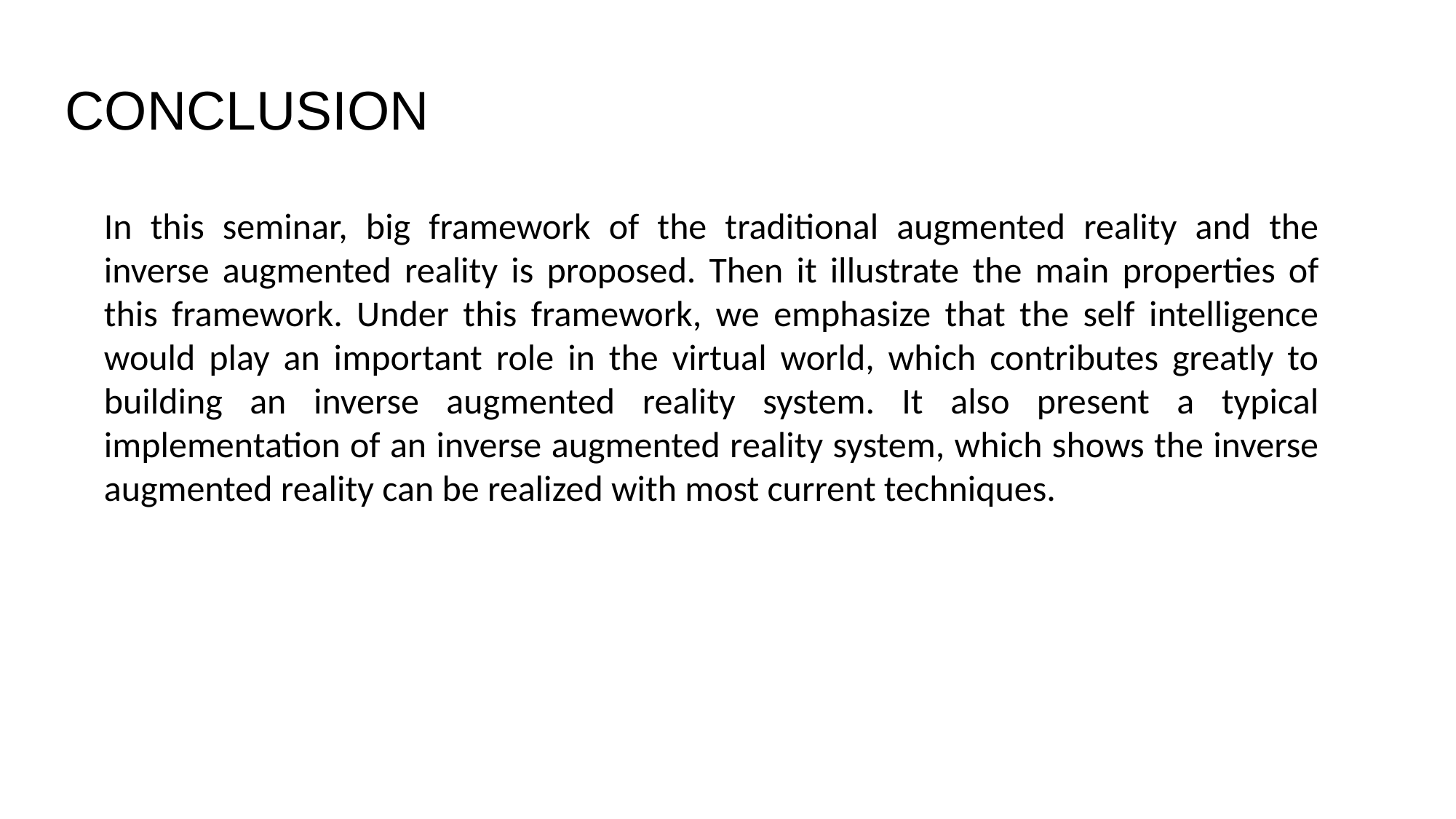

CONCLUSION
In this seminar, big framework of the traditional augmented reality and the inverse augmented reality is proposed. Then it illustrate the main properties of this framework. Under this framework, we emphasize that the self intelligence would play an important role in the virtual world, which contributes greatly to building an inverse augmented reality system. It also present a typical implementation of an inverse augmented reality system, which shows the inverse augmented reality can be realized with most current techniques.